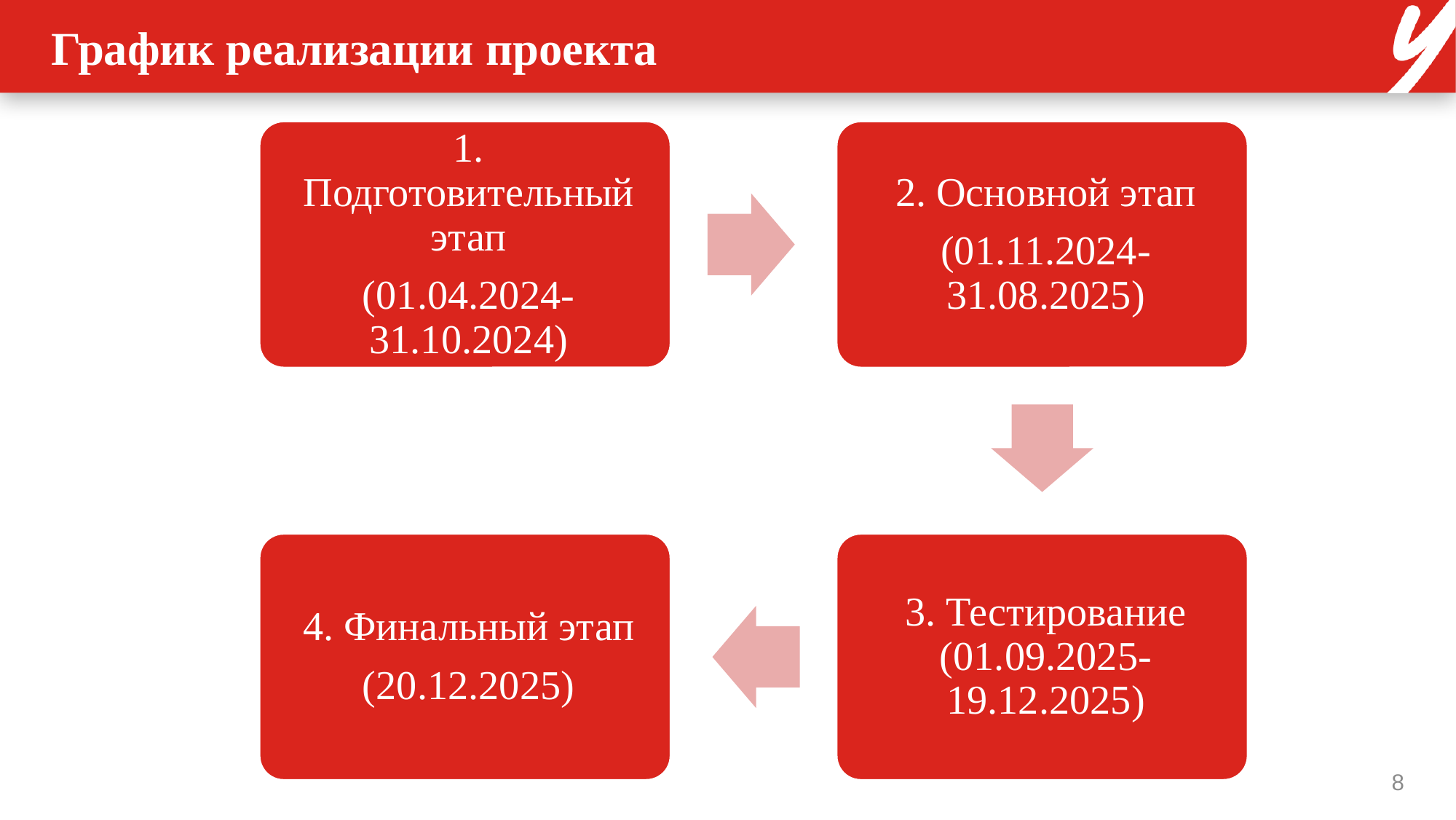

# График реализации проекта

1. Подготовительный этап
(01.04.2024-31.10.2024)

2. Основной этап
(01.11.2024-31.08.2025)

3. Тестирование (01.09.2025-19.12.2025)

4. Финальный этап
(20.12.2025)
8